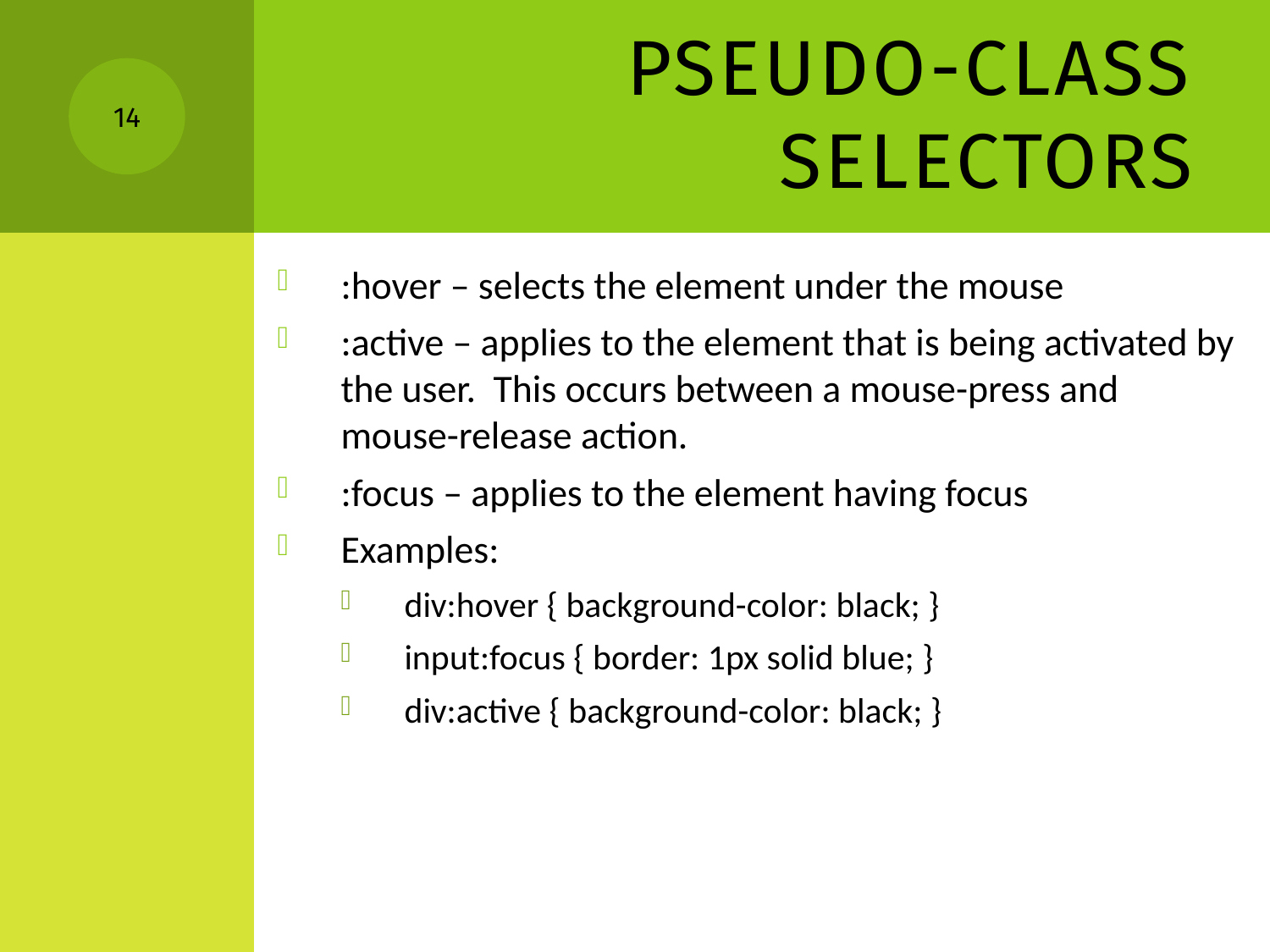

# Pseudo-class Selectors
14
:hover – selects the element under the mouse
:active – applies to the element that is being activated by the user.  This occurs between a mouse-press and mouse-release action.
:focus – applies to the element having focus
Examples:
div:hover { background-color: black; }
input:focus { border: 1px solid blue; }
div:active { background-color: black; }